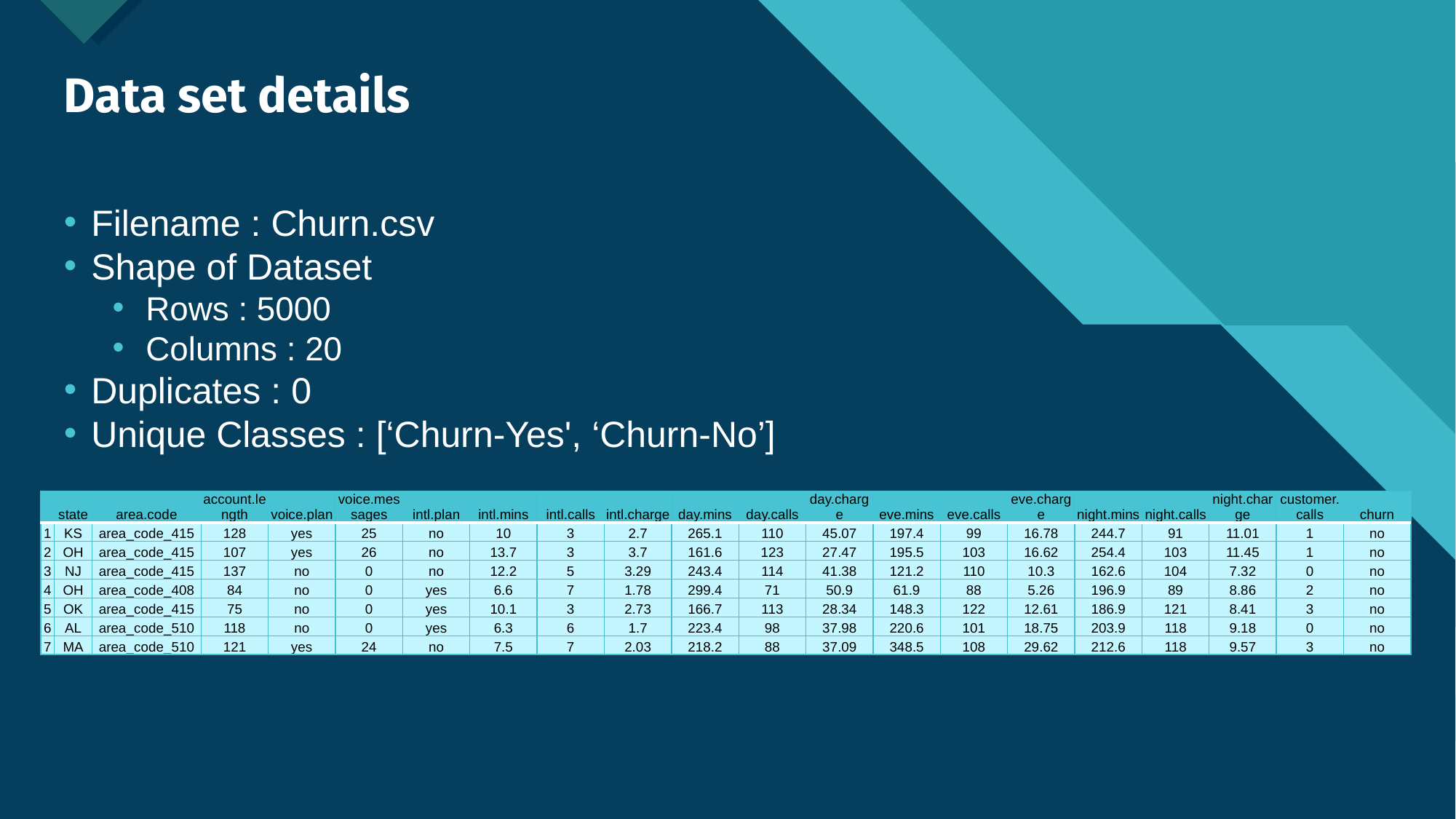

# Data set details
Filename : Churn.csv
Shape of Dataset
Rows : 5000
Columns : 20
Duplicates : 0
Unique Classes : [‘Churn-Yes', ‘Churn-No’]
|  | state | area.code | account.length | voice.plan | voice.messages | intl.plan | intl.mins | intl.calls | intl.charge | day.mins | day.calls | day.charge | eve.mins | eve.calls | eve.charge | night.mins | night.calls | night.charge | customer.calls | churn |
| --- | --- | --- | --- | --- | --- | --- | --- | --- | --- | --- | --- | --- | --- | --- | --- | --- | --- | --- | --- | --- |
| 1 | KS | area\_code\_415 | 128 | yes | 25 | no | 10 | 3 | 2.7 | 265.1 | 110 | 45.07 | 197.4 | 99 | 16.78 | 244.7 | 91 | 11.01 | 1 | no |
| 2 | OH | area\_code\_415 | 107 | yes | 26 | no | 13.7 | 3 | 3.7 | 161.6 | 123 | 27.47 | 195.5 | 103 | 16.62 | 254.4 | 103 | 11.45 | 1 | no |
| 3 | NJ | area\_code\_415 | 137 | no | 0 | no | 12.2 | 5 | 3.29 | 243.4 | 114 | 41.38 | 121.2 | 110 | 10.3 | 162.6 | 104 | 7.32 | 0 | no |
| 4 | OH | area\_code\_408 | 84 | no | 0 | yes | 6.6 | 7 | 1.78 | 299.4 | 71 | 50.9 | 61.9 | 88 | 5.26 | 196.9 | 89 | 8.86 | 2 | no |
| 5 | OK | area\_code\_415 | 75 | no | 0 | yes | 10.1 | 3 | 2.73 | 166.7 | 113 | 28.34 | 148.3 | 122 | 12.61 | 186.9 | 121 | 8.41 | 3 | no |
| 6 | AL | area\_code\_510 | 118 | no | 0 | yes | 6.3 | 6 | 1.7 | 223.4 | 98 | 37.98 | 220.6 | 101 | 18.75 | 203.9 | 118 | 9.18 | 0 | no |
| 7 | MA | area\_code\_510 | 121 | yes | 24 | no | 7.5 | 7 | 2.03 | 218.2 | 88 | 37.09 | 348.5 | 108 | 29.62 | 212.6 | 118 | 9.57 | 3 | no |